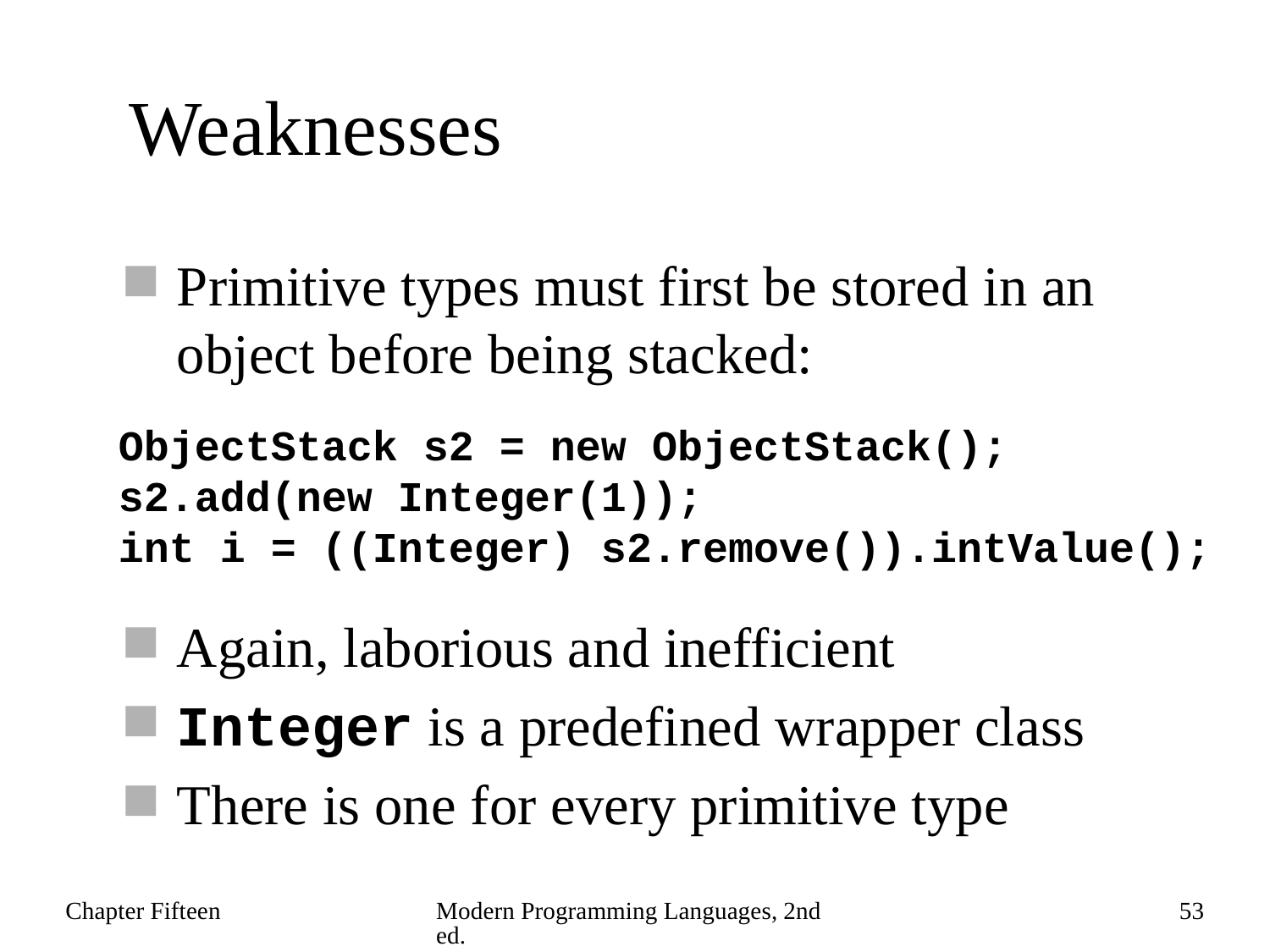

# Weaknesses
Primitive types must first be stored in an object before being stacked:

Again, laborious and inefficient
Integer is a predefined wrapper class
There is one for every primitive type
ObjectStack s2 = new ObjectStack();
s2.add(new Integer(1));
int i = ((Integer) s2.remove()).intValue();
Chapter Fifteen
Modern Programming Languages, 2nd ed.
53